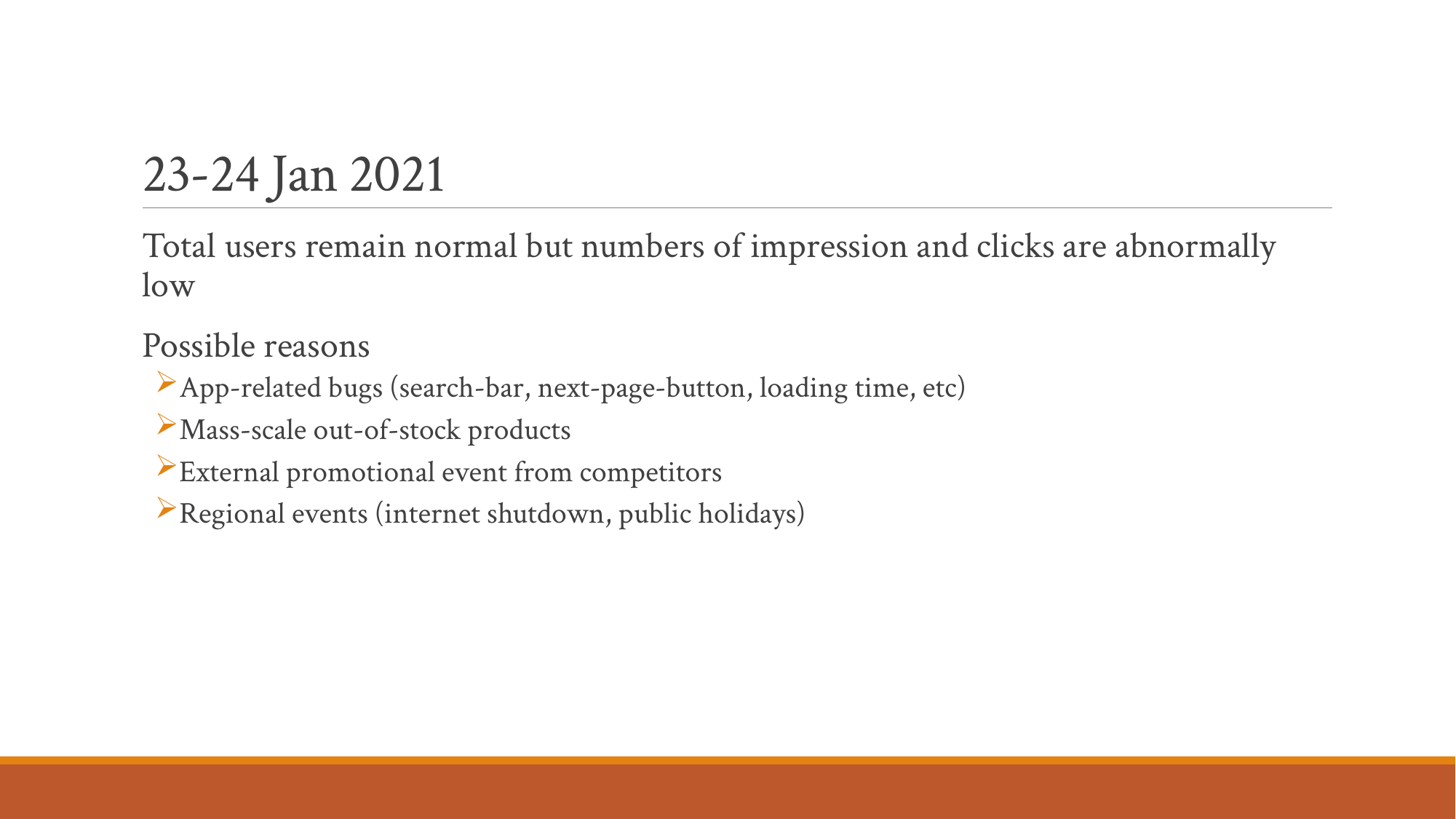

# 23-24 Jan 2021
Total users remain normal but numbers of impression and clicks are abnormally low
Possible reasons
App-related bugs (search-bar, next-page-button, loading time, etc)
Mass-scale out-of-stock products
External promotional event from competitors
Regional events (internet shutdown, public holidays)